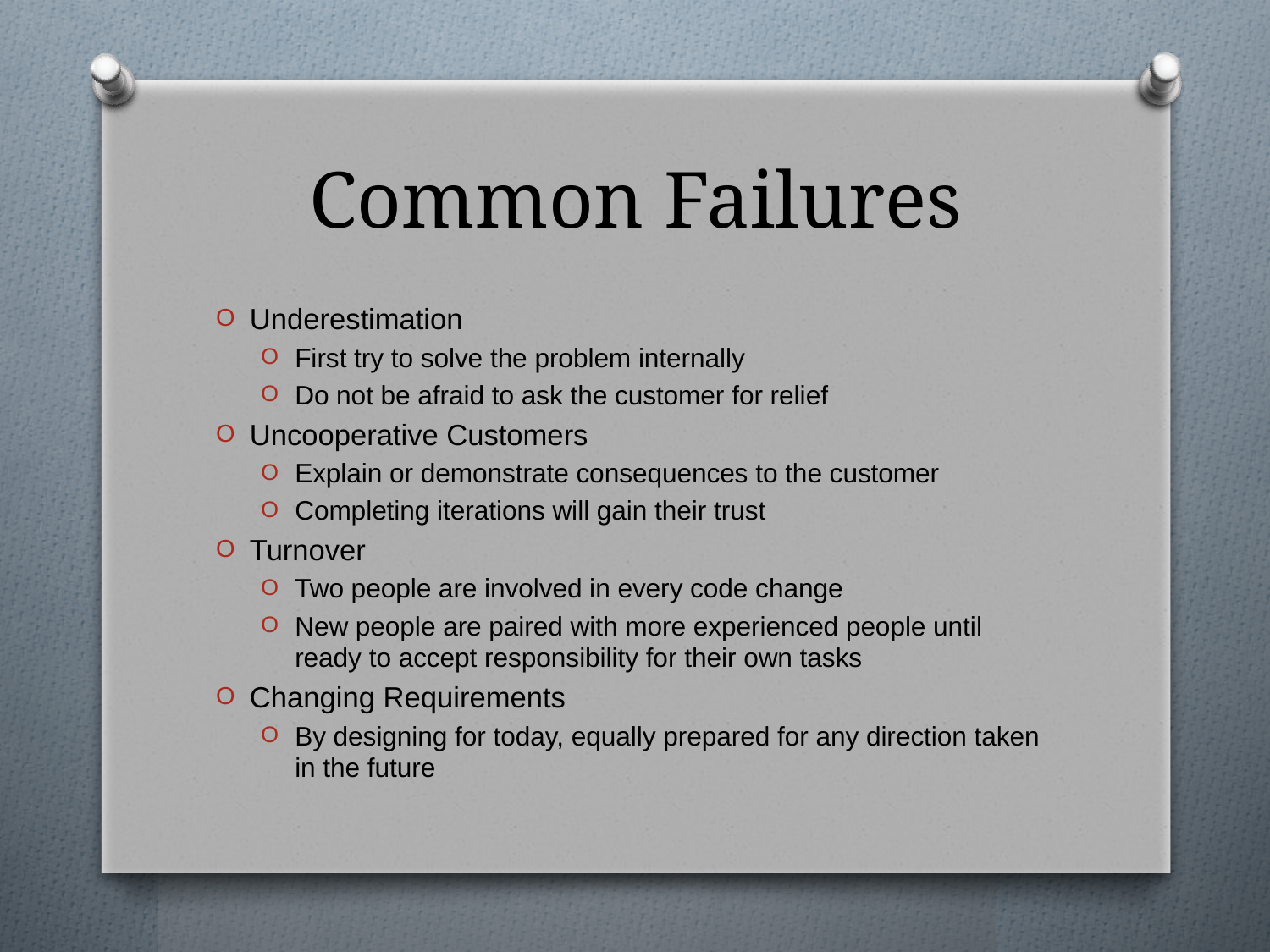

# Common Failures
Underestimation
First try to solve the problem internally
Do not be afraid to ask the customer for relief
Uncooperative Customers
Explain or demonstrate consequences to the customer
Completing iterations will gain their trust
Turnover
Two people are involved in every code change
New people are paired with more experienced people until ready to accept responsibility for their own tasks
Changing Requirements
By designing for today, equally prepared for any direction taken in the future